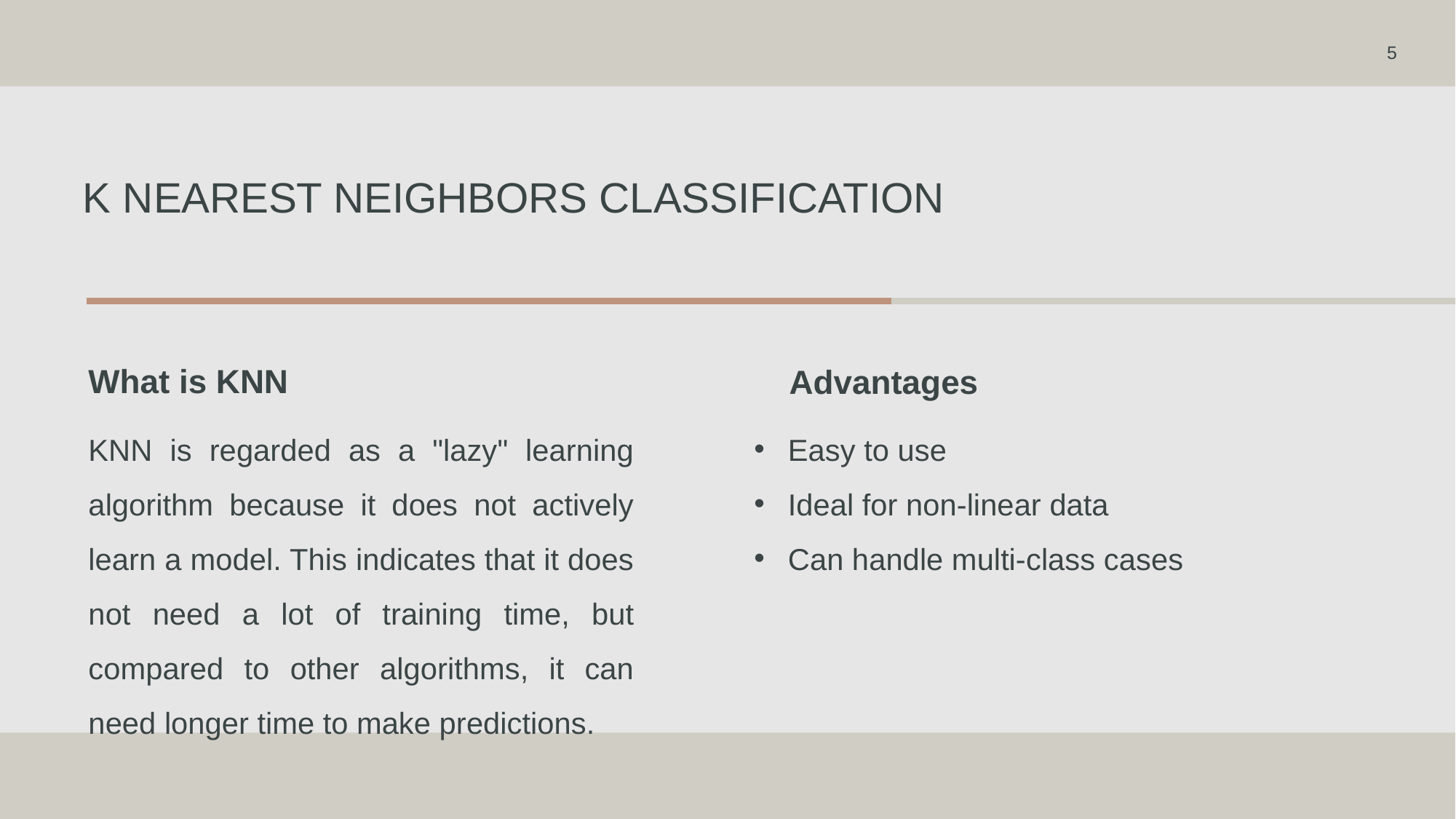

5
# K Nearest Neighbors Classification
What is KNN
Advantages
KNN is regarded as a "lazy" learning algorithm because it does not actively learn a model. This indicates that it does not need a lot of training time, but compared to other algorithms, it can need longer time to make predictions.
Easy to use
Ideal for non-linear data
Can handle multi-class cases